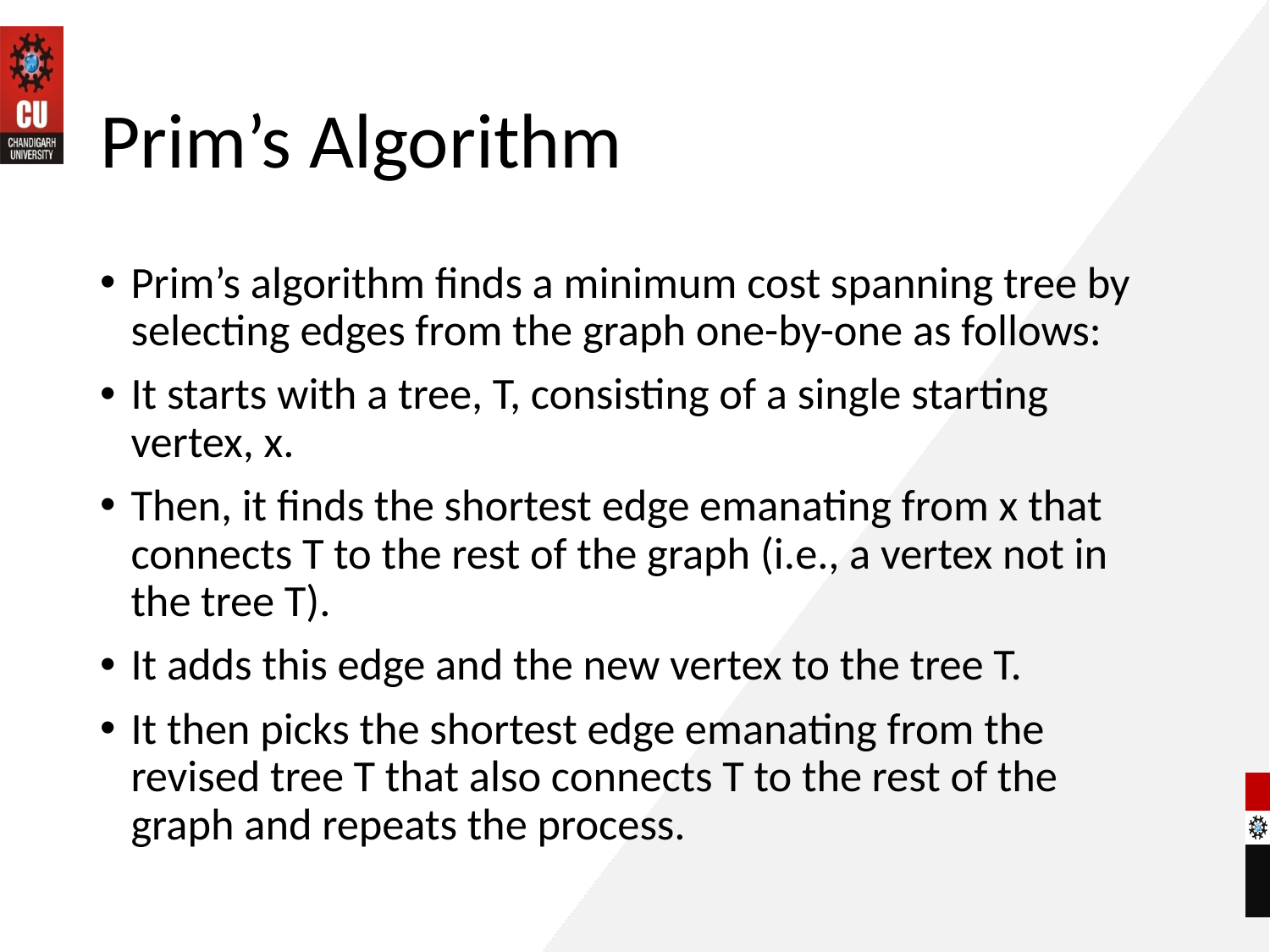

# Prim’s Algorithm
Prim’s algorithm finds a minimum cost spanning tree by selecting edges from the graph one-by-one as follows:
It starts with a tree, T, consisting of a single starting vertex, x.
Then, it finds the shortest edge emanating from x that connects T to the rest of the graph (i.e., a vertex not in the tree T).
It adds this edge and the new vertex to the tree T.
It then picks the shortest edge emanating from the revised tree T that also connects T to the rest of the graph and repeats the process.